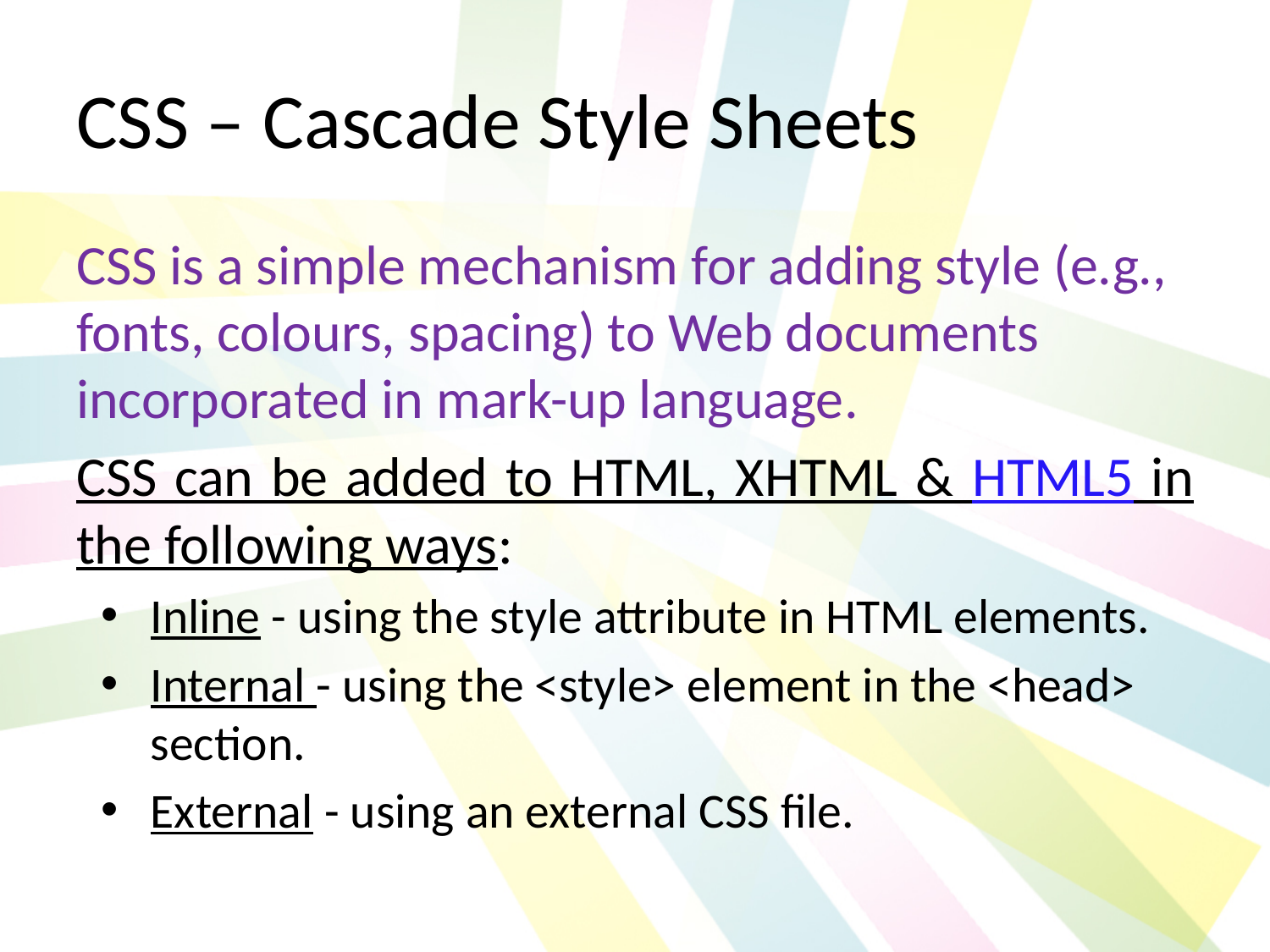

# CSS – Cascade Style Sheets
CSS is a simple mechanism for adding style (e.g., fonts, colours, spacing) to Web documents incorporated in mark-up language.
CSS can be added to HTML, XHTML & HTML5 in the following ways:
Inline - using the style attribute in HTML elements.
Internal - using the <style> element in the <head> section.
External - using an external CSS file.